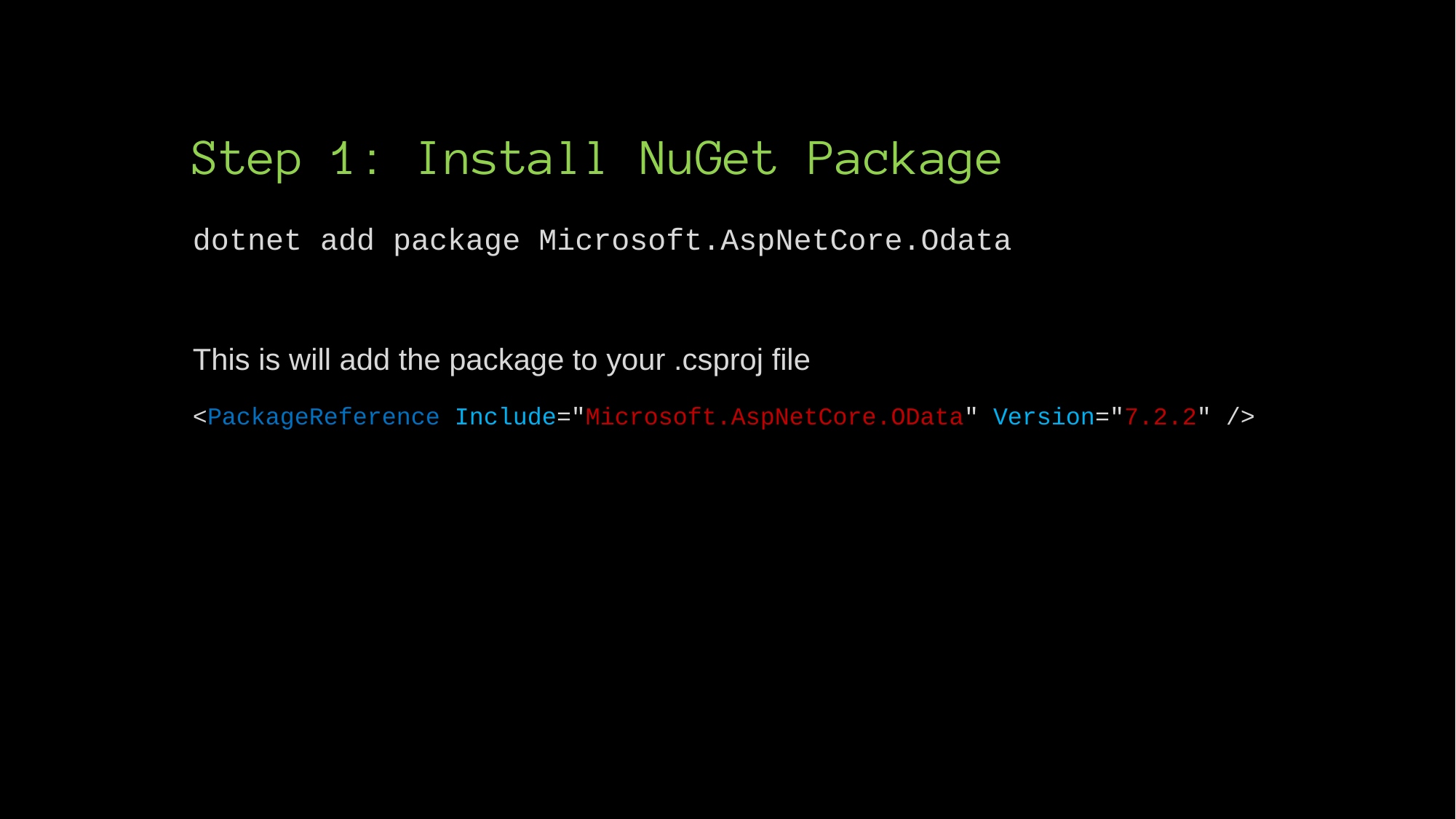

# Step 1: Install NuGet Package
dotnet add package Microsoft.AspNetCore.Odata

This is will add the package to your .csproj file
<PackageReference Include="Microsoft.AspNetCore.OData" Version="7.2.2" />